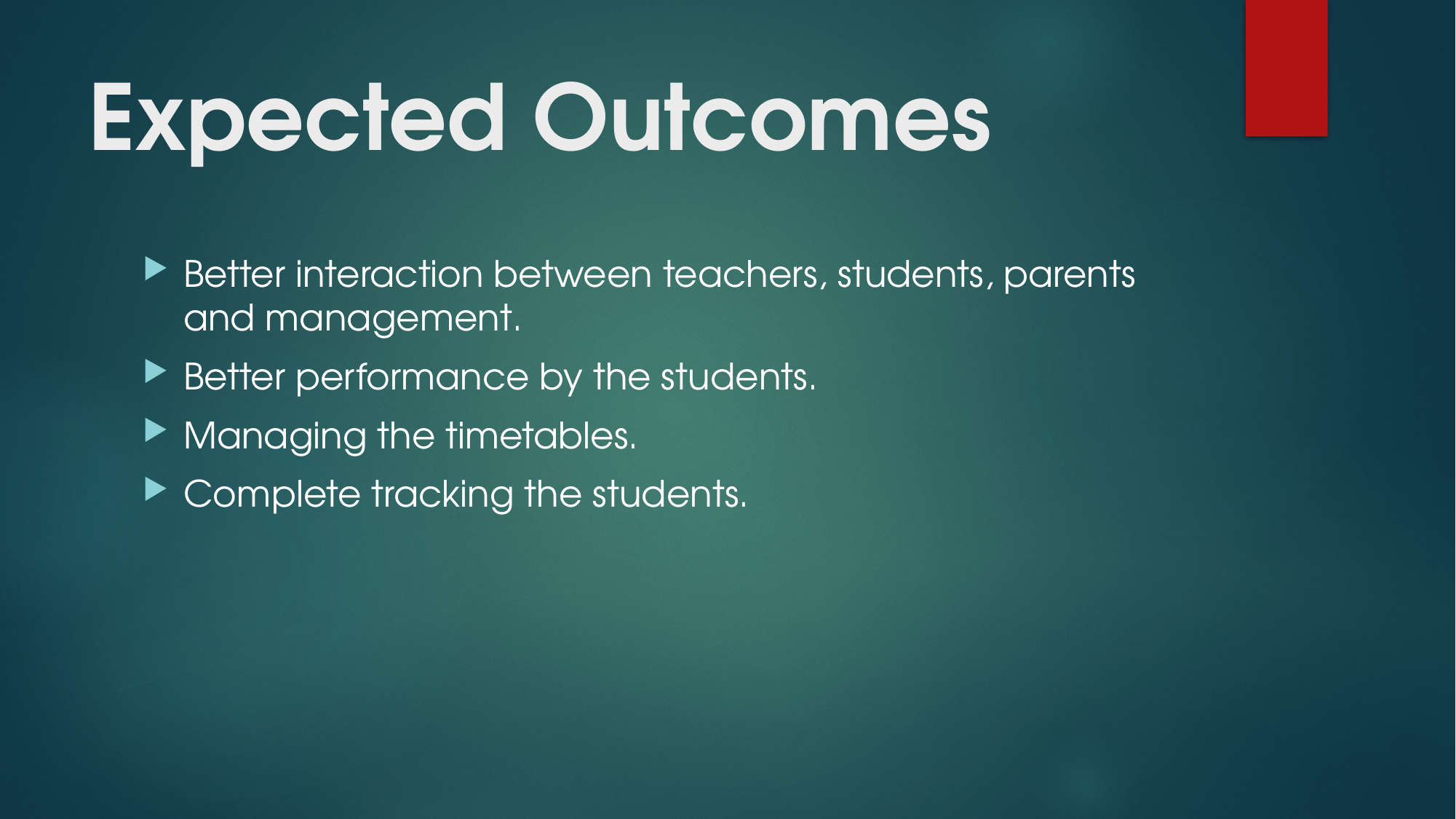

# Expected Outcomes
Better interaction between teachers, students, parents and management.
Better performance by the students.
Managing the timetables.
Complete tracking the students.